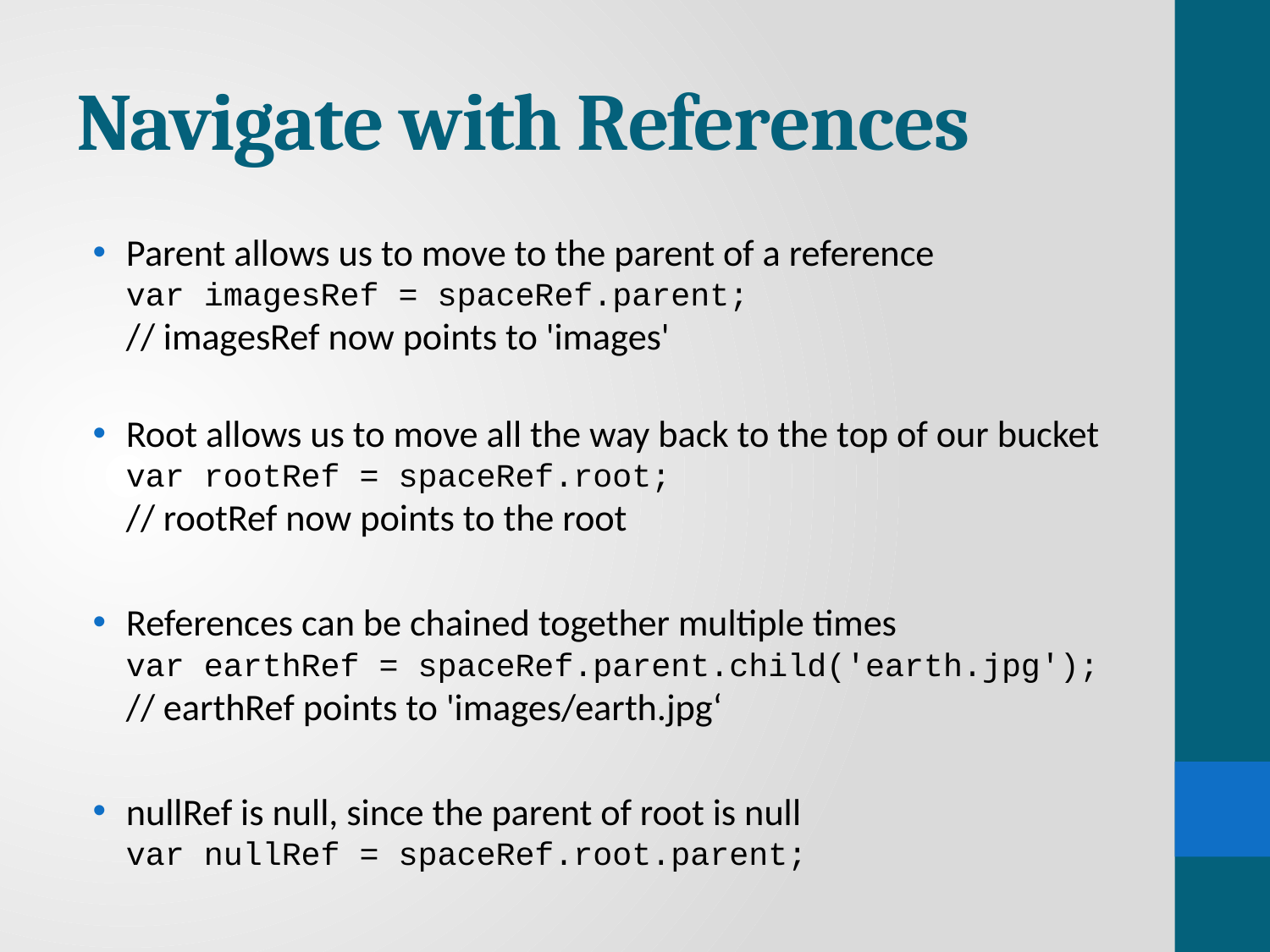

# Navigate with References
Parent allows us to move to the parent of a reference
var imagesRef = spaceRef.parent;
// imagesRef now points to 'images'
Root allows us to move all the way back to the top of our bucket
var rootRef = spaceRef.root;
// rootRef now points to the root

References can be chained together multiple times
var earthRef = spaceRef.parent.child('earth.jpg');
// earthRef points to 'images/earth.jpg‘

nullRef is null, since the parent of root is null
var nullRef = spaceRef.root.parent;